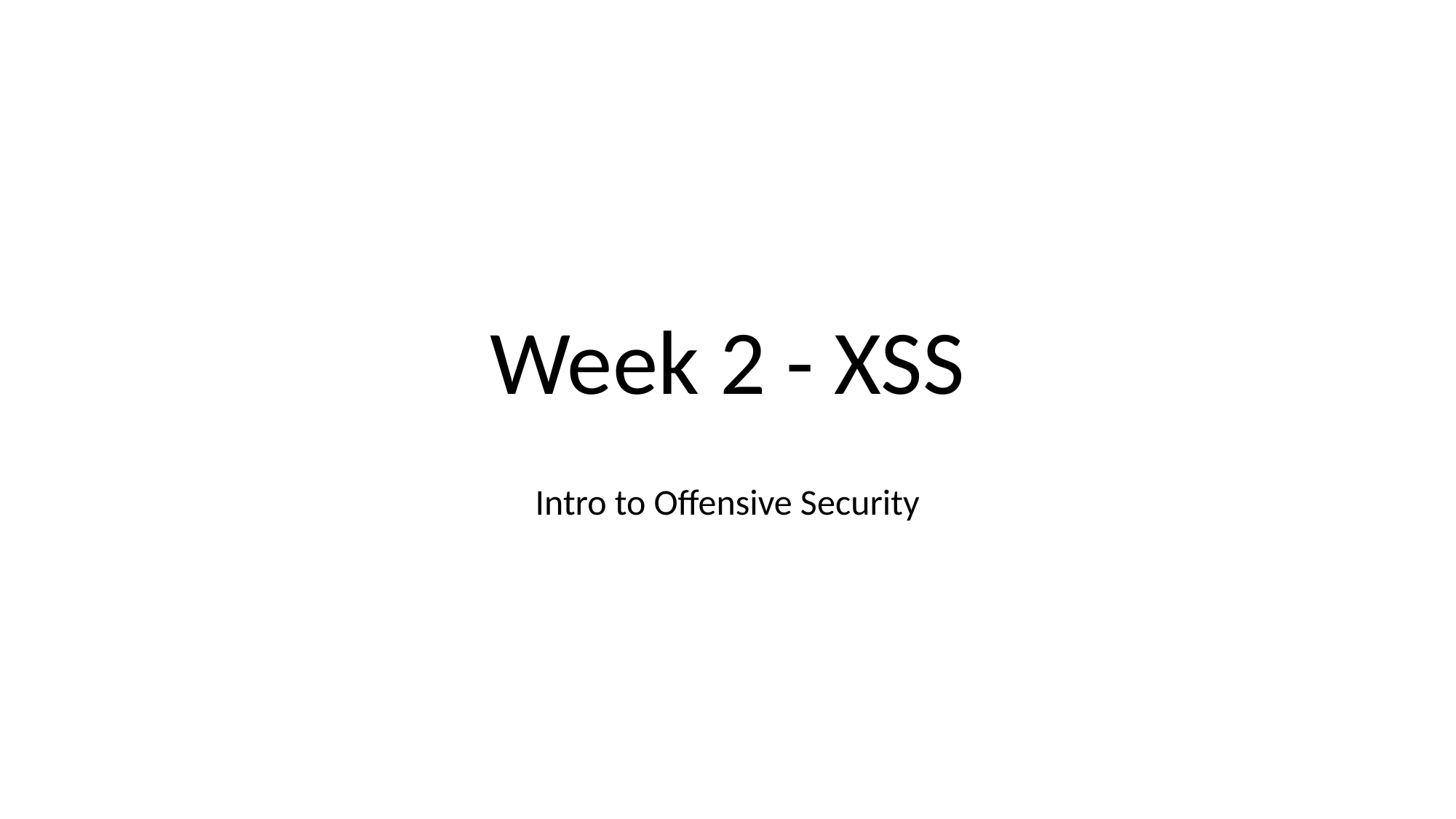

Week 2 - XSS

Intro to Offensive Security